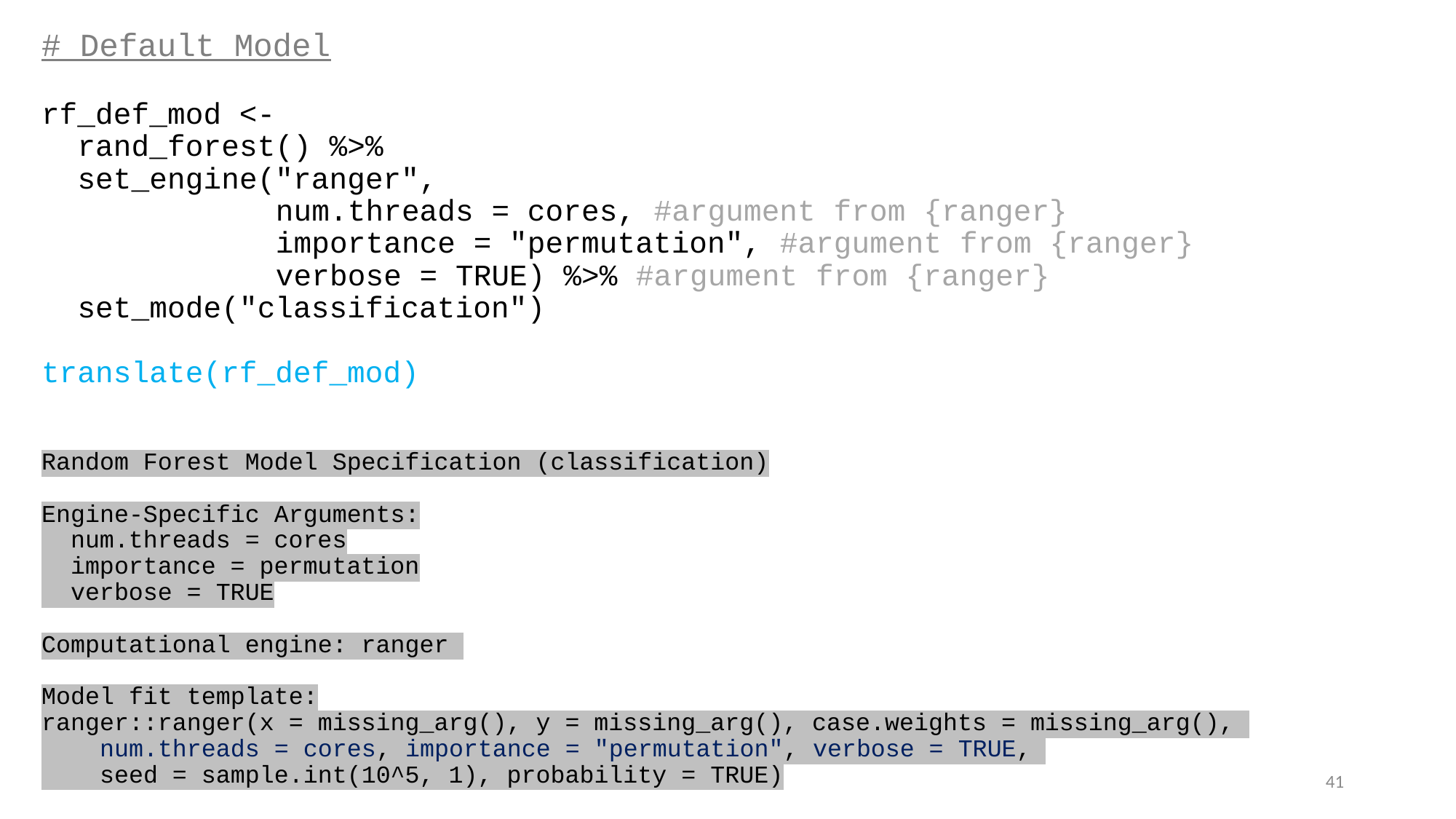

# Default Model

rf_def_mod <-
  rand_forest() %>%
  set_engine("ranger",
             num.threads = cores, #argument from {ranger}
             importance = "permutation", #argument from {ranger}
             verbose = TRUE) %>% #argument from {ranger}
  set_mode("classification")

translate(rf_def_mod)

Random Forest Model Specification (classification)

Engine-Specific Arguments:
  num.threads = cores
  importance = permutation
  verbose = TRUE

Computational engine: ranger

Model fit template:
ranger::ranger(x = missing_arg(), y = missing_arg(), case.weights = missing_arg(),
    num.threads = cores, importance = "permutation", verbose = TRUE,
    seed = sample.int(10^5, 1), probability = TRUE)
41